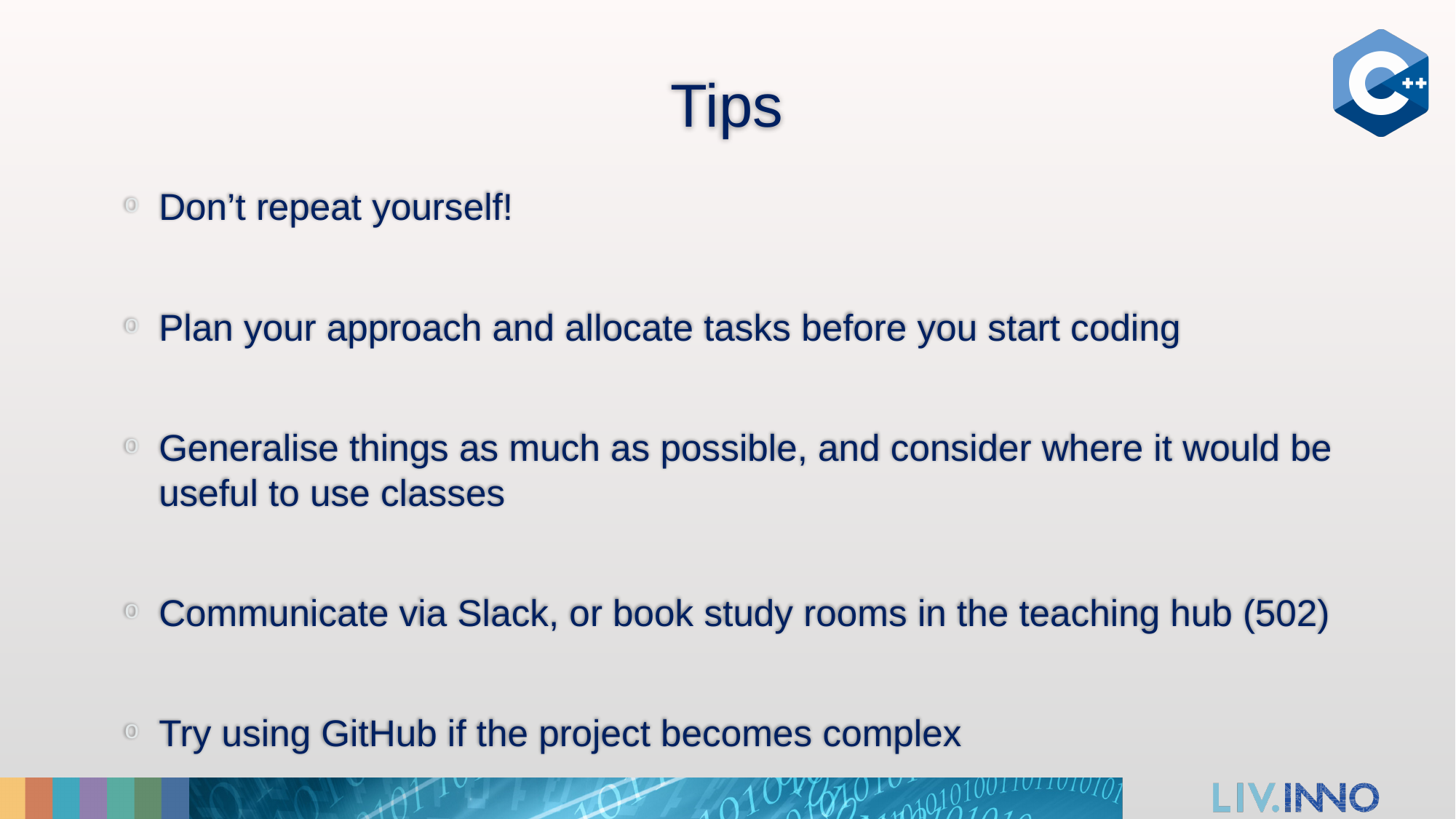

# Tips
Don’t repeat yourself!

Plan your approach and allocate tasks before you start coding

Generalise things as much as possible, and consider where it would be useful to use classes

Communicate via Slack, or book study rooms in the teaching hub (502)

Try using GitHub if the project becomes complex